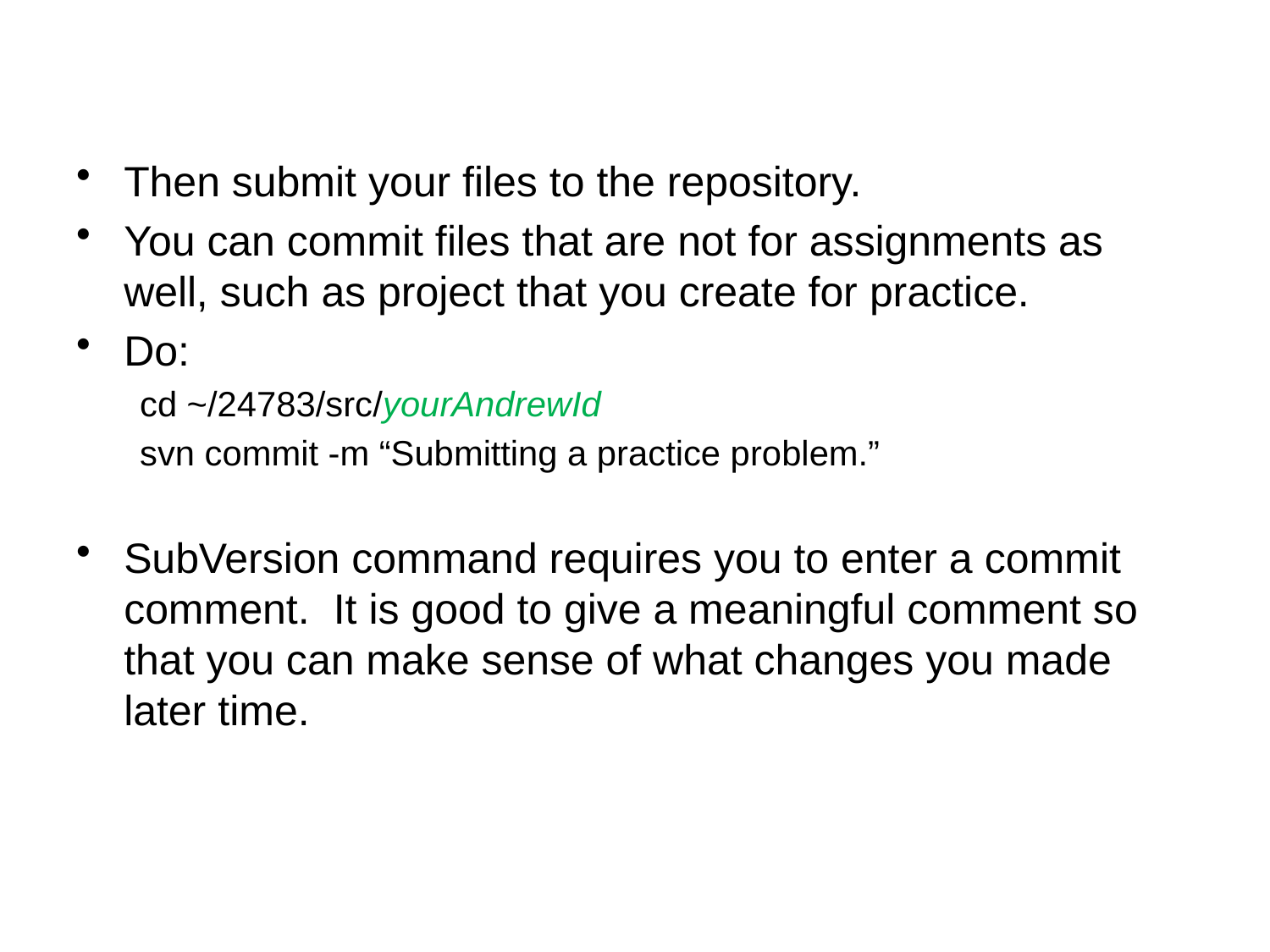

#
Then submit your files to the repository.
You can commit files that are not for assignments as well, such as project that you create for practice.
Do:
cd ~/24783/src/yourAndrewId
svn commit -m “Submitting a practice problem.”

SubVersion command requires you to enter a commit comment.  It is good to give a meaningful comment so that you can make sense of what changes you made later time.